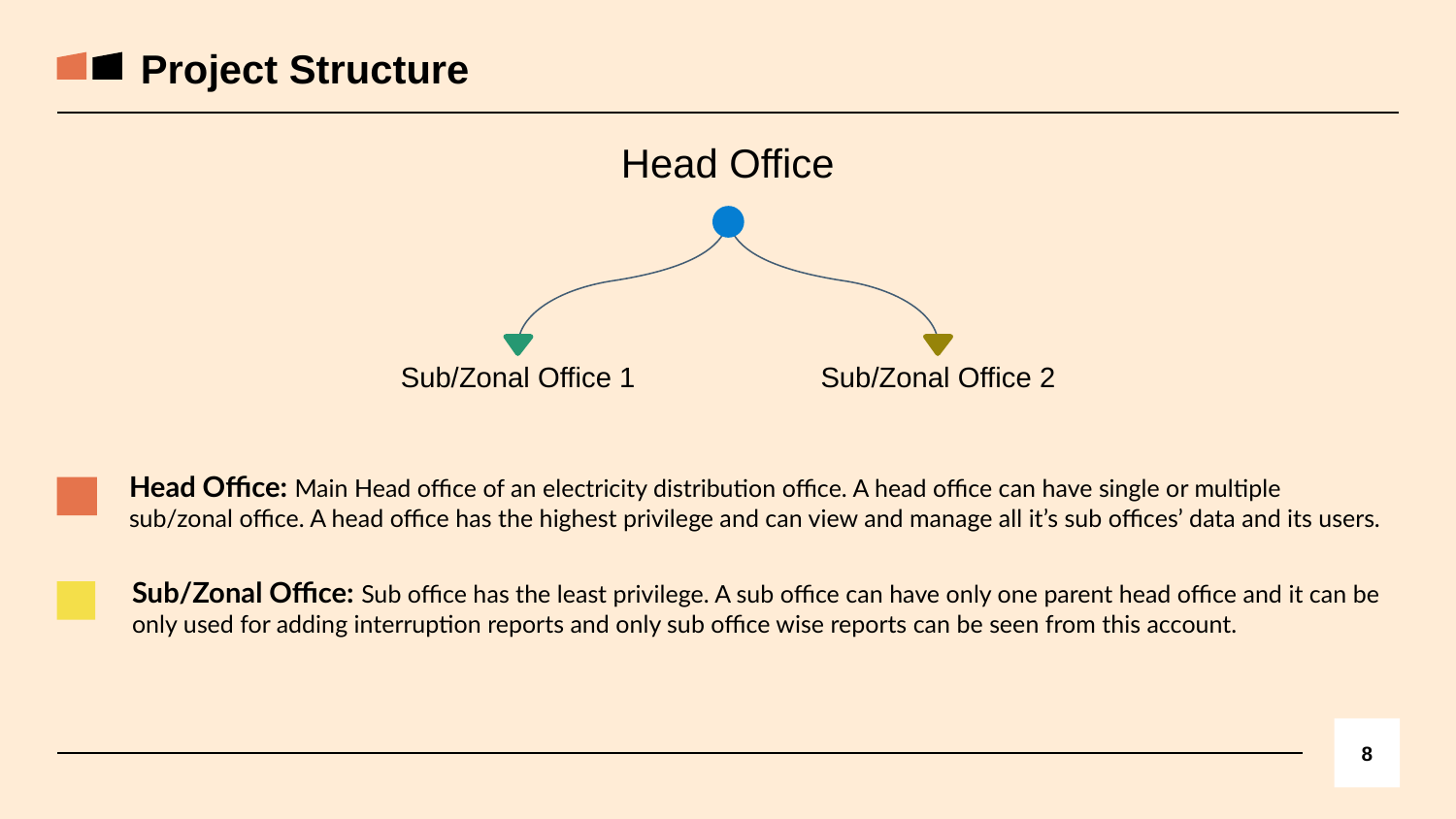

Project Structure

Head Office
Sub/Zonal Office 1
Sub/Zonal Office 2
Head Office: Main Head office of an electricity distribution office. A head office can have single or multiple sub/zonal office. A head office has the highest privilege and can view and manage all it’s sub offices’ data and its users.

Sub/Zonal Office: Sub office has the least privilege. A sub office can have only one parent head office and it can be only used for adding interruption reports and only sub office wise reports can be seen from this account.

8